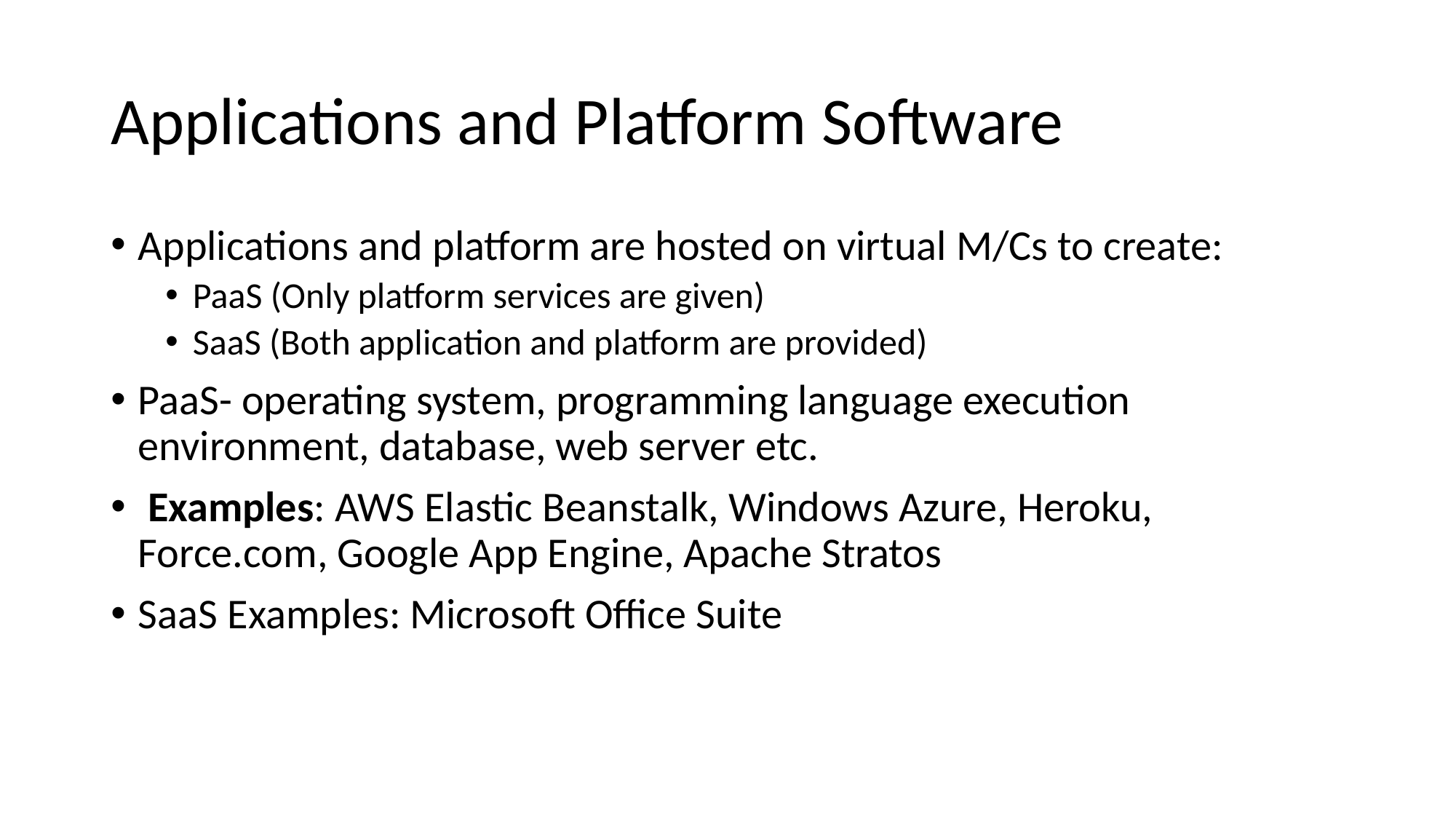

# Applications and Platform Software
Applications and platform are hosted on virtual M/Cs to create:
PaaS (Only platform services are given)
SaaS (Both application and platform are provided)
PaaS- operating system, programming language execution environment, database, web server etc.
 Examples: AWS Elastic Beanstalk, Windows Azure, Heroku, Force.com, Google App Engine, Apache Stratos
SaaS Examples: Microsoft Office Suite